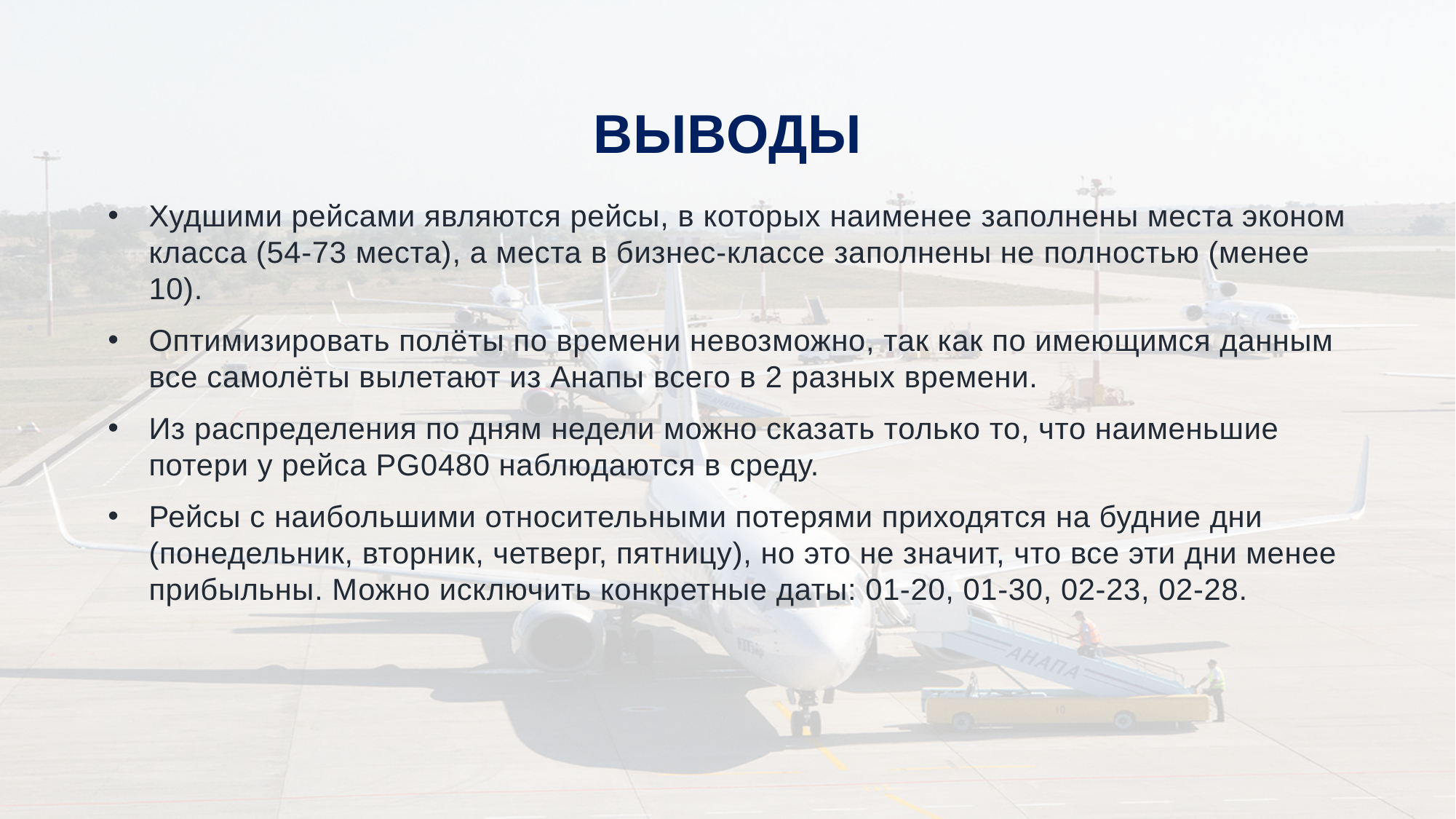

# Выводы
Худшими рейсами являются рейсы, в которых наименее заполнены места эконом класса (54-73 места), а места в бизнес-классе заполнены не полностью (менее 10).
Оптимизировать полёты по времени невозможно, так как по имеющимся данным все самолёты вылетают из Анапы всего в 2 разных времени.
Из распределения по дням недели можно сказать только то, что наименьшие потери у рейса PG0480 наблюдаются в среду.
Рейсы с наибольшими относительными потерями приходятся на будние дни (понедельник, вторник, четверг, пятницу), но это не значит, что все эти дни менее прибыльны. Можно исключить конкретные даты: 01-20, 01-30, 02-23, 02-28.